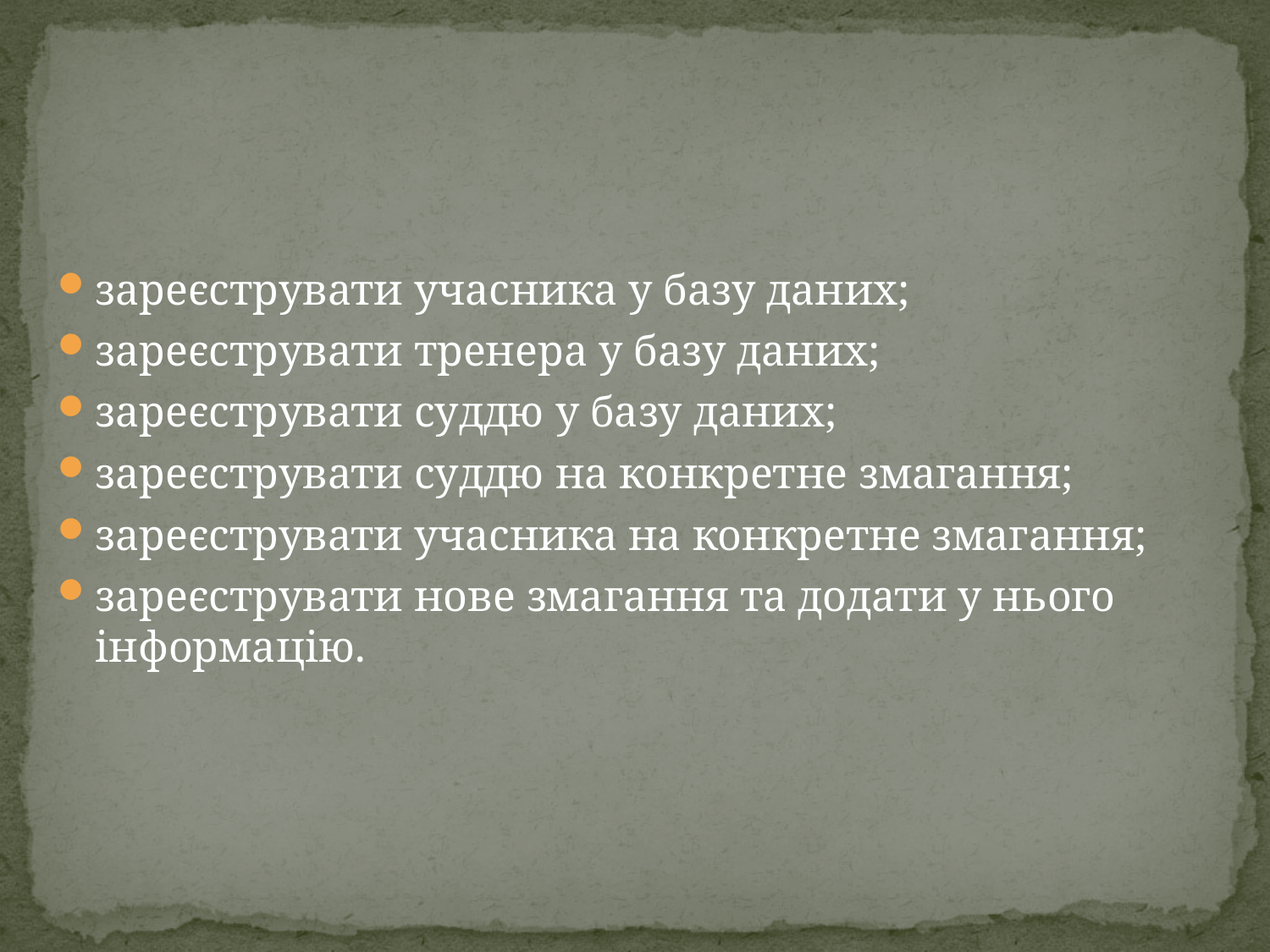

#
зареєструвати учасника у базу даних;
зареєструвати тренера у базу даних;
зареєструвати суддю у базу даних;
зареєструвати суддю на конкретне змагання;
зареєструвати учасника на конкретне змагання;
зареєструвати нове змагання та додати у нього інформацію.